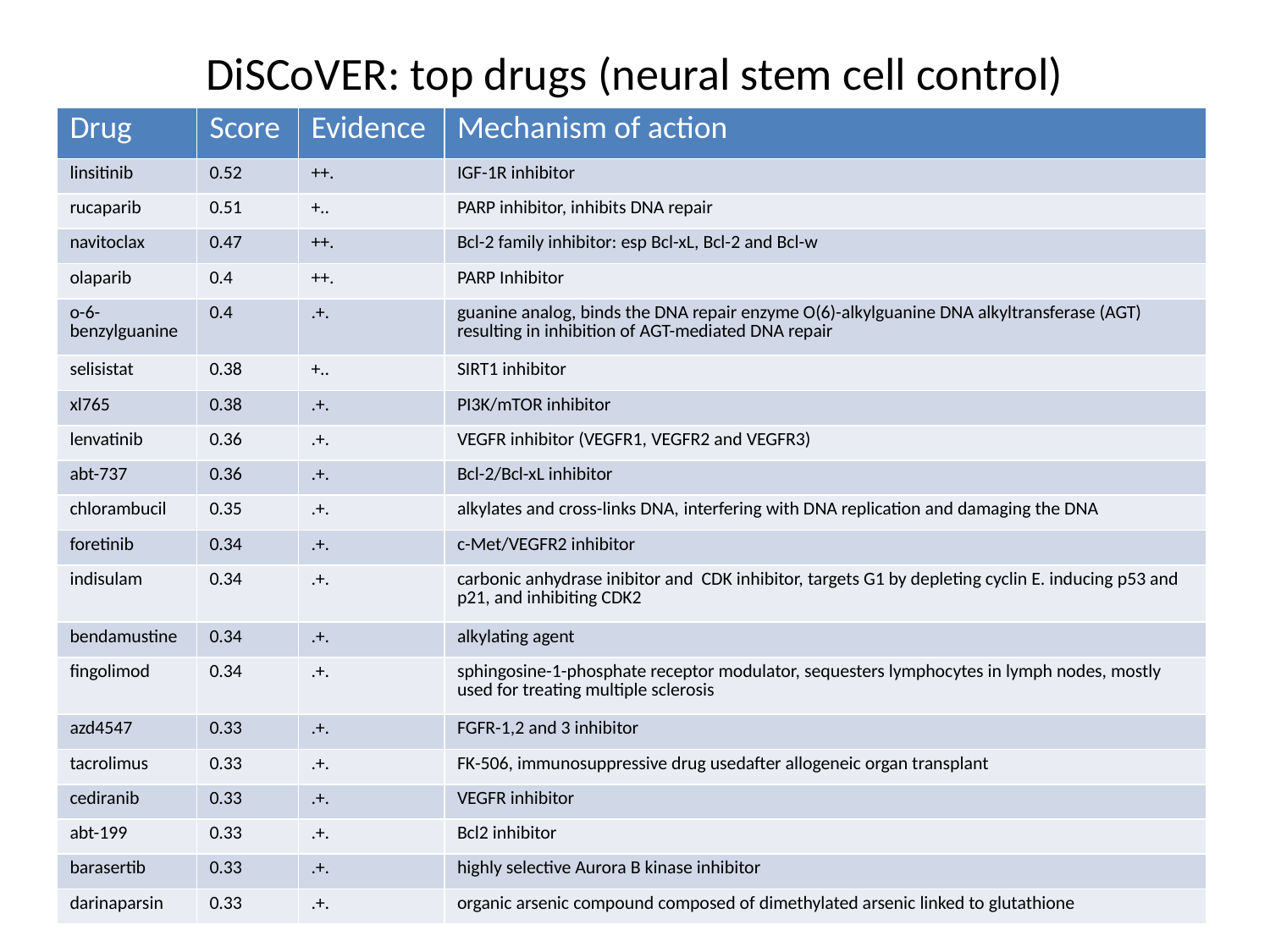

DiSCoVER: top drugs (neural stem cell control)
| Drug | Score | Evidence | Mechanism of action |
| --- | --- | --- | --- |
| linsitinib | 0.52 | ++. | IGF-1R inhibitor |
| rucaparib | 0.51 | +.. | PARP inhibitor, inhibits DNA repair |
| navitoclax | 0.47 | ++. | Bcl-2 family inhibitor: esp Bcl-xL, Bcl-2 and Bcl-w |
| olaparib | 0.4 | ++. | PARP Inhibitor |
| o-6-benzylguanine | 0.4 | .+. | guanine analog, binds the DNA repair enzyme O(6)-alkylguanine DNA alkyltransferase (AGT) resulting in inhibition of AGT-mediated DNA repair |
| selisistat | 0.38 | +.. | SIRT1 inhibitor |
| xl765 | 0.38 | .+. | PI3K/mTOR inhibitor |
| lenvatinib | 0.36 | .+. | VEGFR inhibitor (VEGFR1, VEGFR2 and VEGFR3) |
| abt-737 | 0.36 | .+. | Bcl-2/Bcl-xL inhibitor |
| chlorambucil | 0.35 | .+. | alkylates and cross-links DNA, interfering with DNA replication and damaging the DNA |
| foretinib | 0.34 | .+. | c-Met/VEGFR2 inhibitor |
| indisulam | 0.34 | .+. | carbonic anhydrase inibitor and CDK inhibitor, targets G1 by depleting cyclin E. inducing p53 and p21, and inhibiting CDK2 |
| bendamustine | 0.34 | .+. | alkylating agent |
| fingolimod | 0.34 | .+. | sphingosine-1-phosphate receptor modulator, sequesters lymphocytes in lymph nodes, mostly used for treating multiple sclerosis |
| azd4547 | 0.33 | .+. | FGFR-1,2 and 3 inhibitor |
| tacrolimus | 0.33 | .+. | FK-506, immunosuppressive drug usedafter allogeneic organ transplant |
| cediranib | 0.33 | .+. | VEGFR inhibitor |
| abt-199 | 0.33 | .+. | Bcl2 inhibitor |
| barasertib | 0.33 | .+. | highly selective Aurora B kinase inhibitor |
| darinaparsin | 0.33 | .+. | organic arsenic compound composed of dimethylated arsenic linked to glutathione |